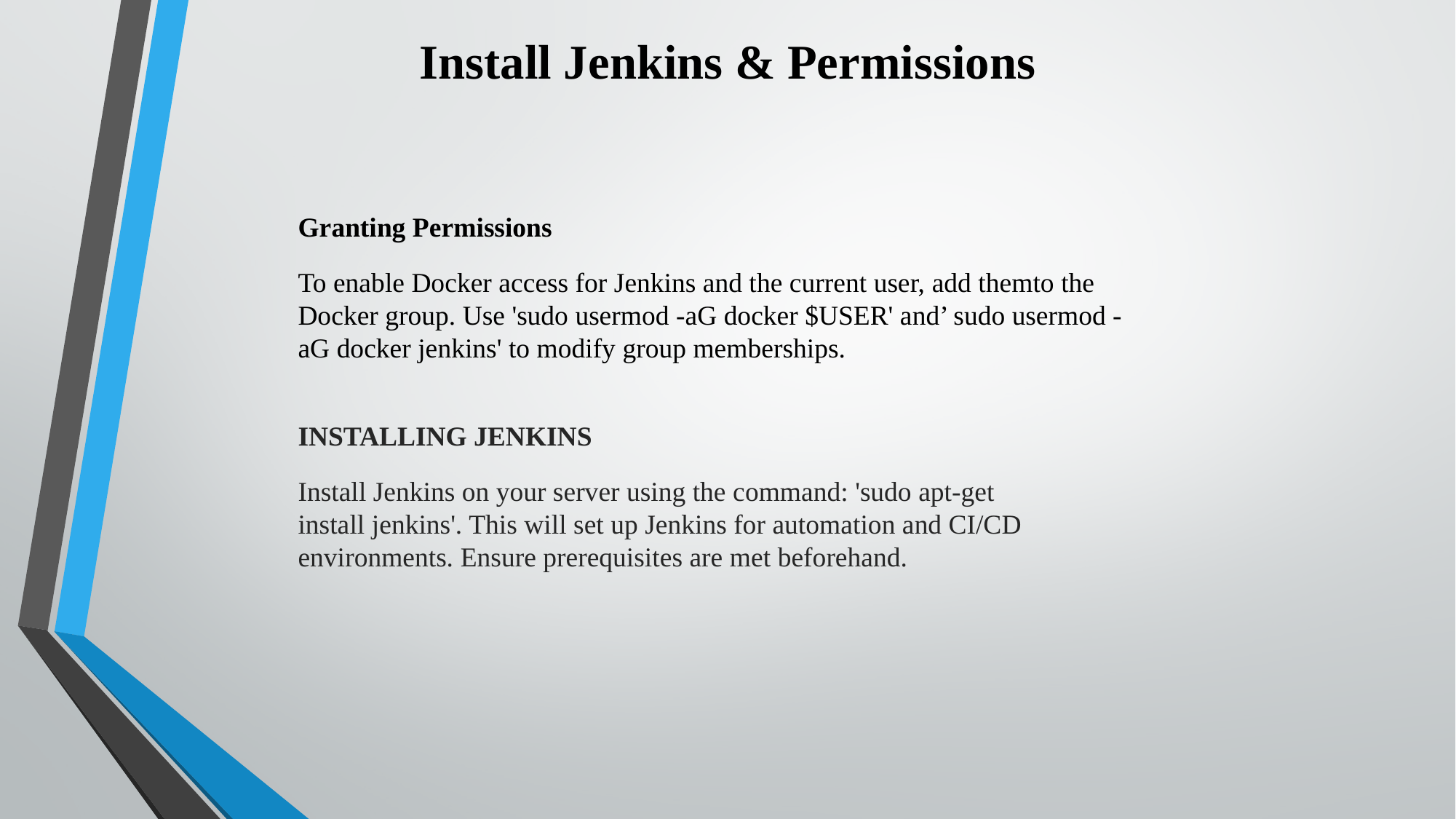

Install Jenkins & Permissions​
Granting Permissions​
To enable Docker access for Jenkins and the current user, add themto the Docker group. Use 'sudo usermod -aG docker $USER' and’ sudo usermod -aG docker jenkins' to modify group memberships.​
INSTALLING JENKINS​
Install Jenkins on your server using the command: 'sudo apt-get install jenkins'. This will set up Jenkins for automation and CI/CD environments. Ensure prerequisites are met beforehand.​